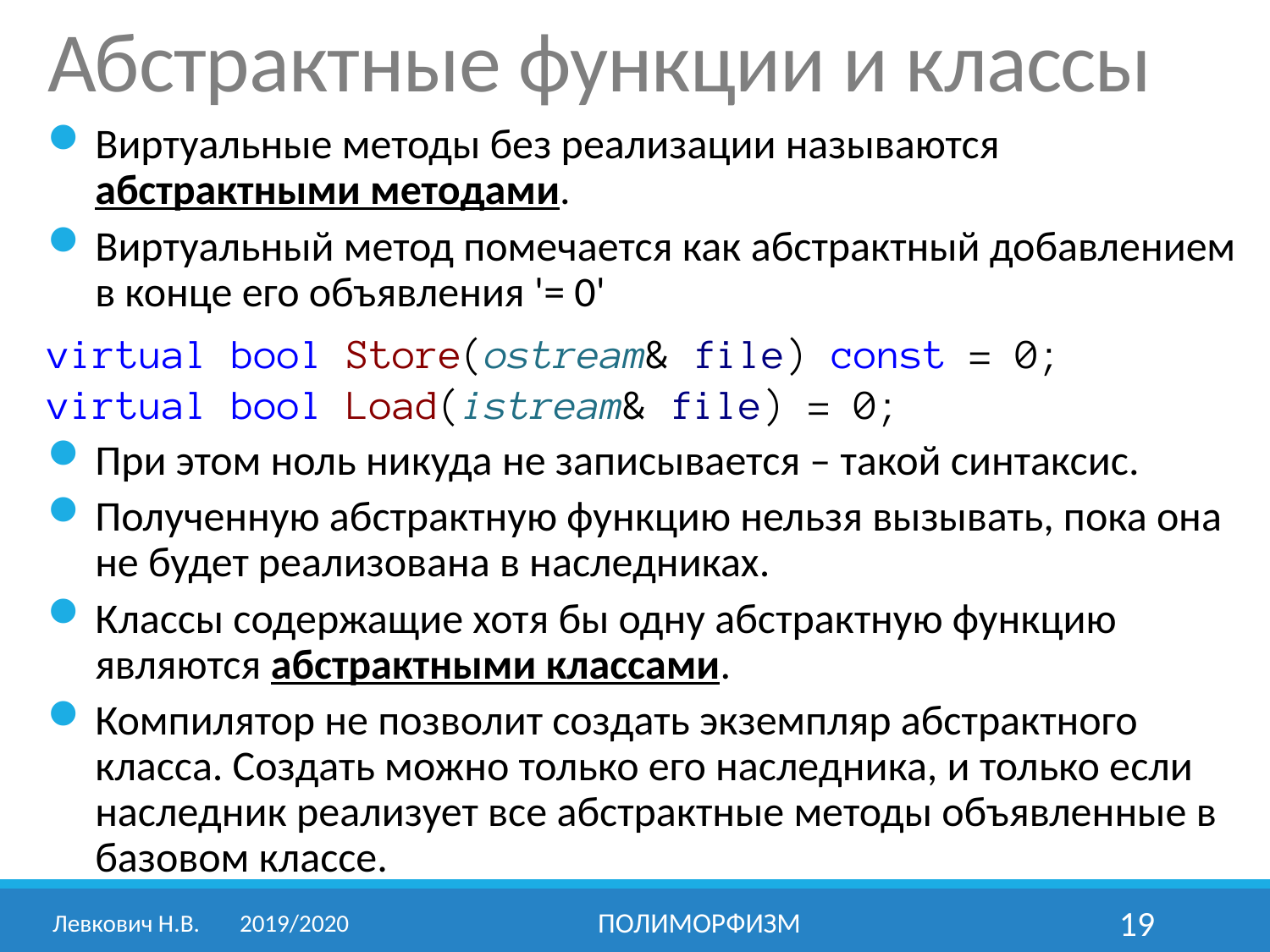

# Абстрактные функции и классы
Виртуальные методы без реализации называются абстрактными методами.
Виртуальный метод помечается как абстрактный добавлением в конце его объявления '= 0'
virtual bool Store(ostream& file) const = 0;
virtual bool Load(istream& file) = 0;
При этом ноль никуда не записывается – такой синтаксис.
Полученную абстрактную функцию нельзя вызывать, пока она не будет реализована в наследниках.
Классы содержащие хотя бы одну абстрактную функцию являются абстрактными классами.
Компилятор не позволит создать экземпляр абстрактного класса. Создать можно только его наследника, и только если наследник реализует все абстрактные методы объявленные в базовом классе.
Левкович Н.В.	2019/2020
Полиморфизм
19